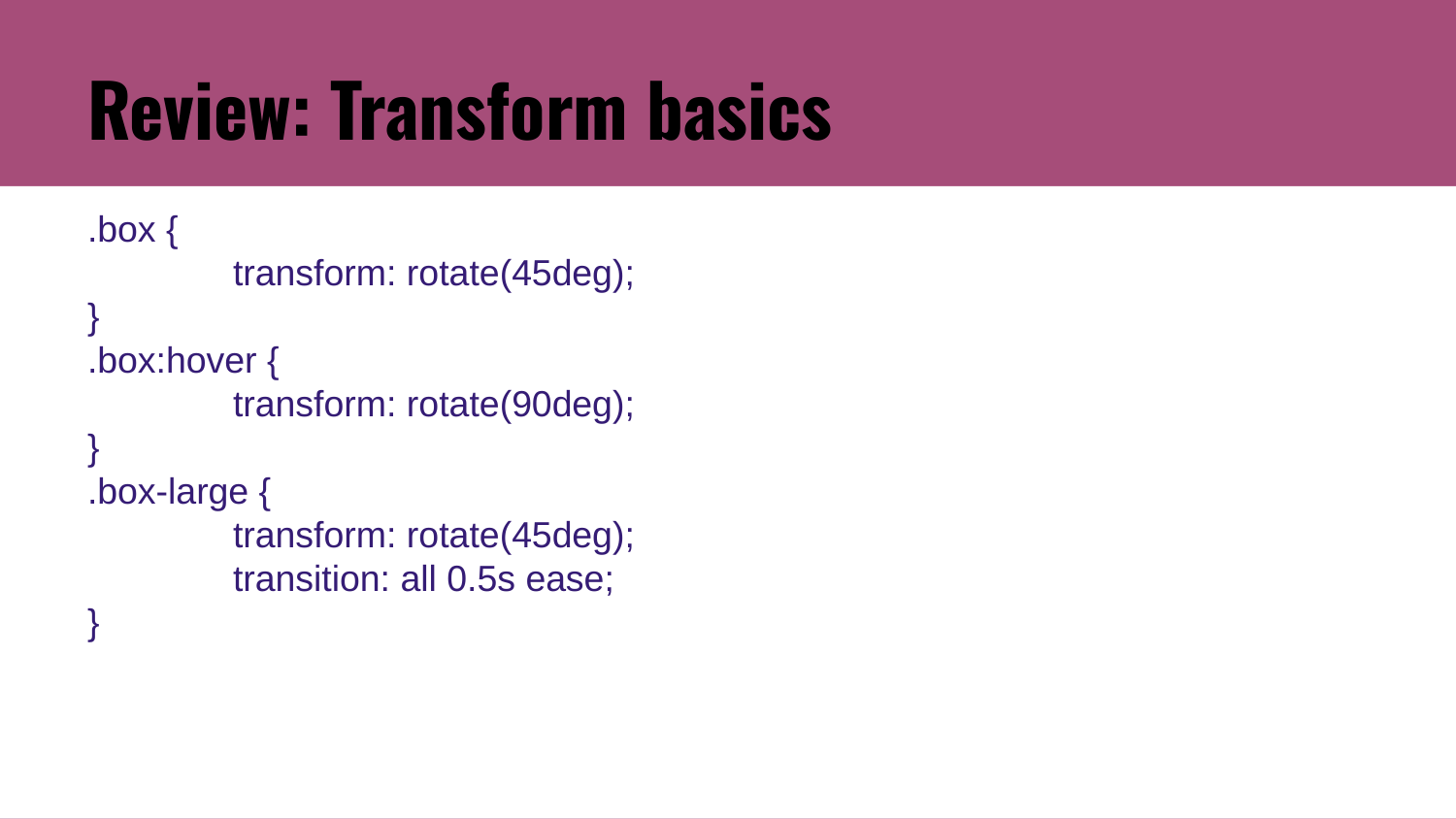

# Review: Transform basics

.box {
	transform: rotate(45deg);
}
.box:hover {
	transform: rotate(90deg);
}
.box-large {
	transform: rotate(45deg);
	transition: all 0.5s ease;
}